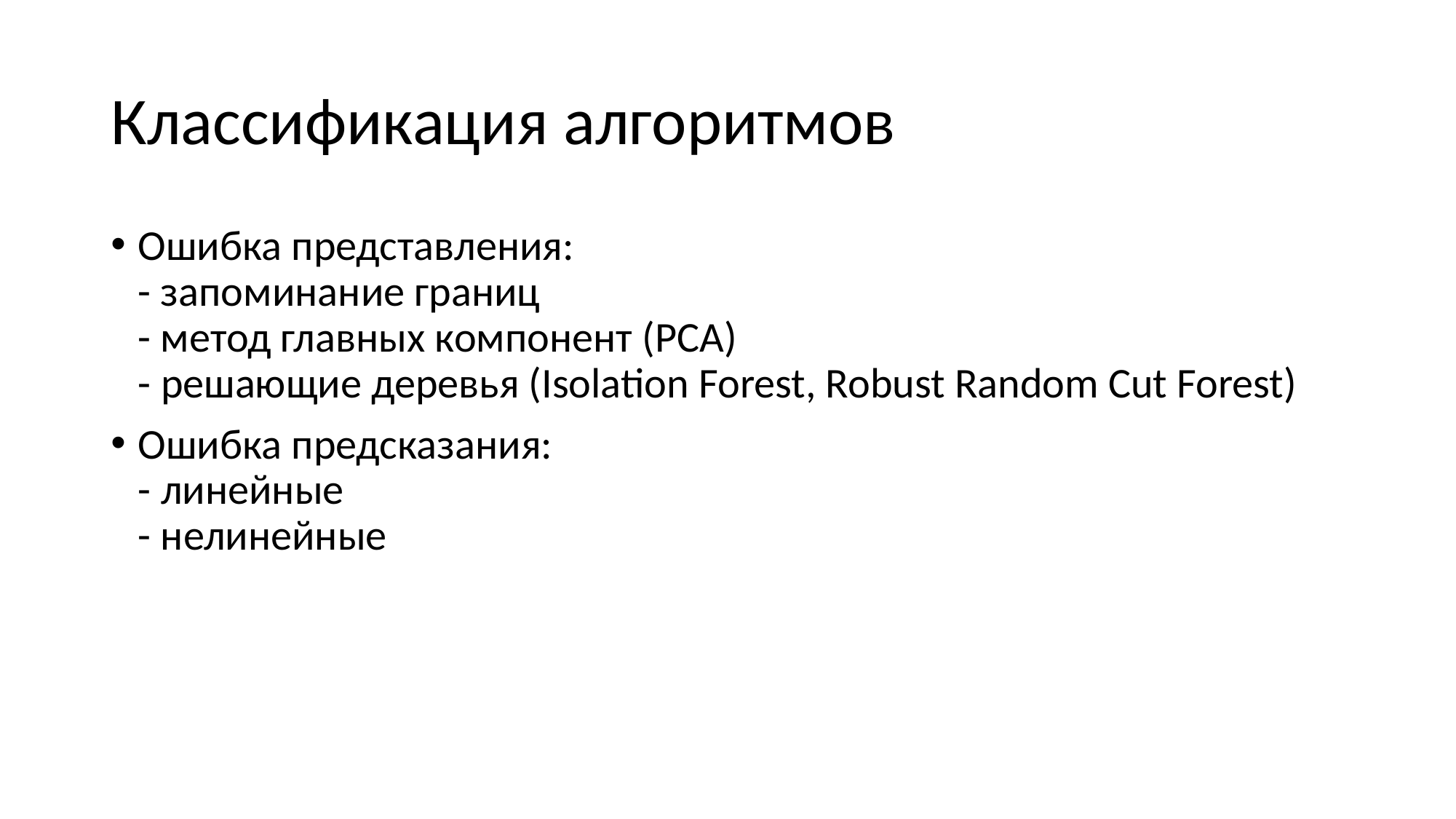

# Классификация алгоритмов
Ошибка представления:
- запоминание границ
- метод главных компонент (PCA)
- решающие деревья (Isolation Forest, Robust Random Cut Forest)
Ошибка предсказания:
- линейные
- нелинейные